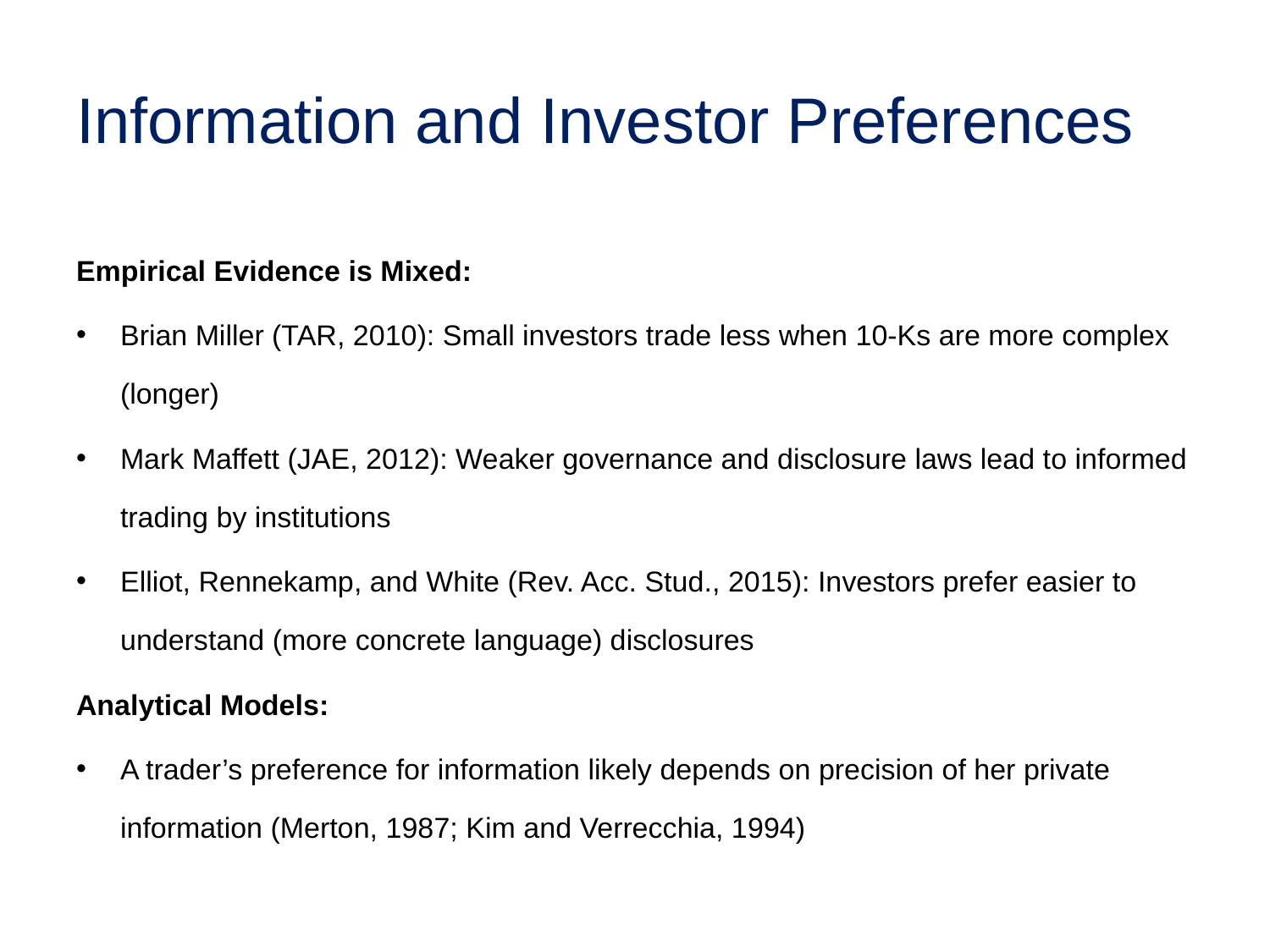

# Information and Investor Preferences
Empirical Evidence is Mixed:
Brian Miller (TAR, 2010): Small investors trade less when 10-Ks are more complex (longer)
Mark Maffett (JAE, 2012): Weaker governance and disclosure laws lead to informed trading by institutions
Elliot, Rennekamp, and White (Rev. Acc. Stud., 2015): Investors prefer easier to understand (more concrete language) disclosures
Analytical Models:
A trader’s preference for information likely depends on precision of her private information (Merton, 1987; Kim and Verrecchia, 1994)